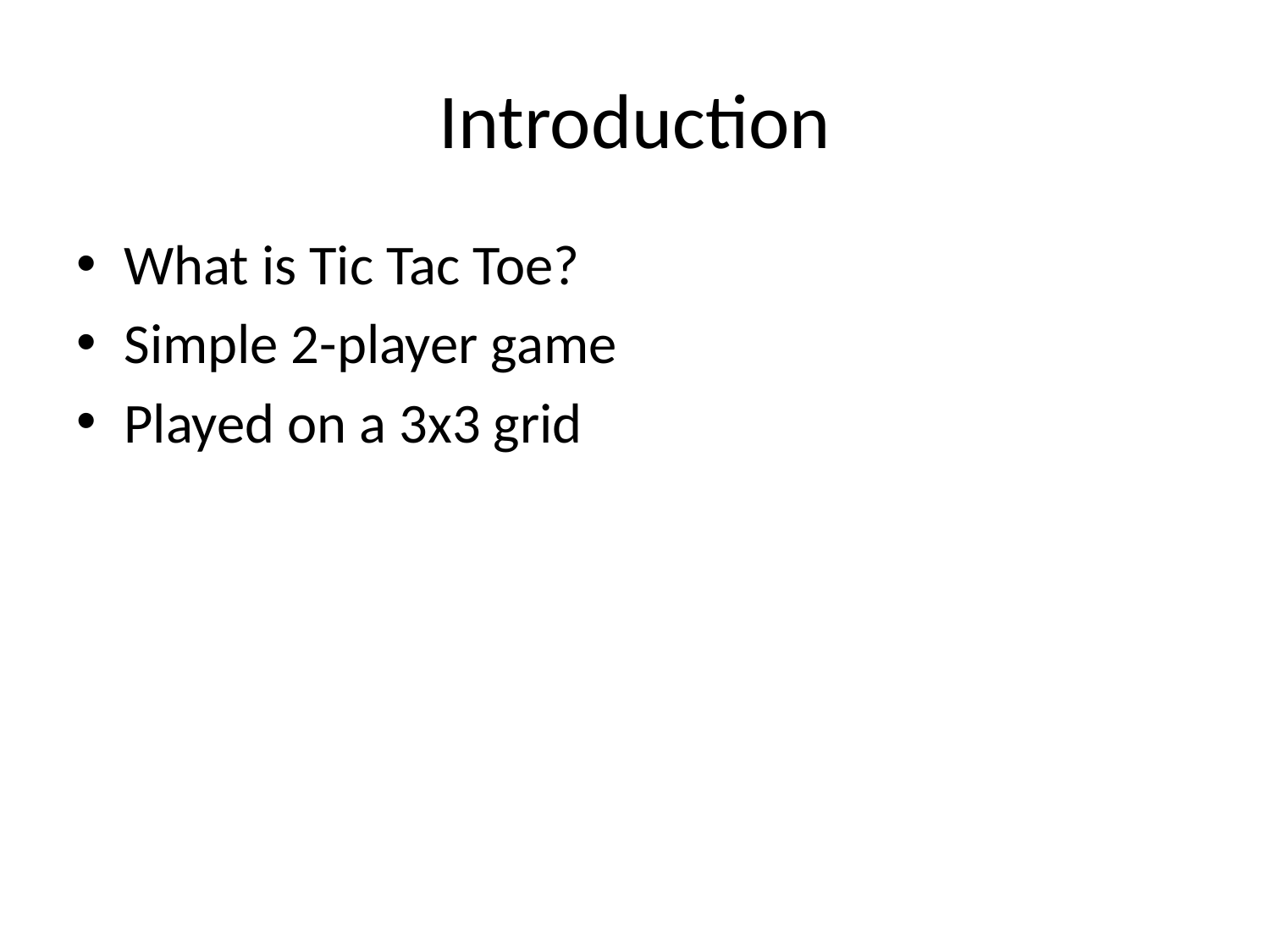

# Introduction
What is Tic Tac Toe?
Simple 2-player game
Played on a 3x3 grid